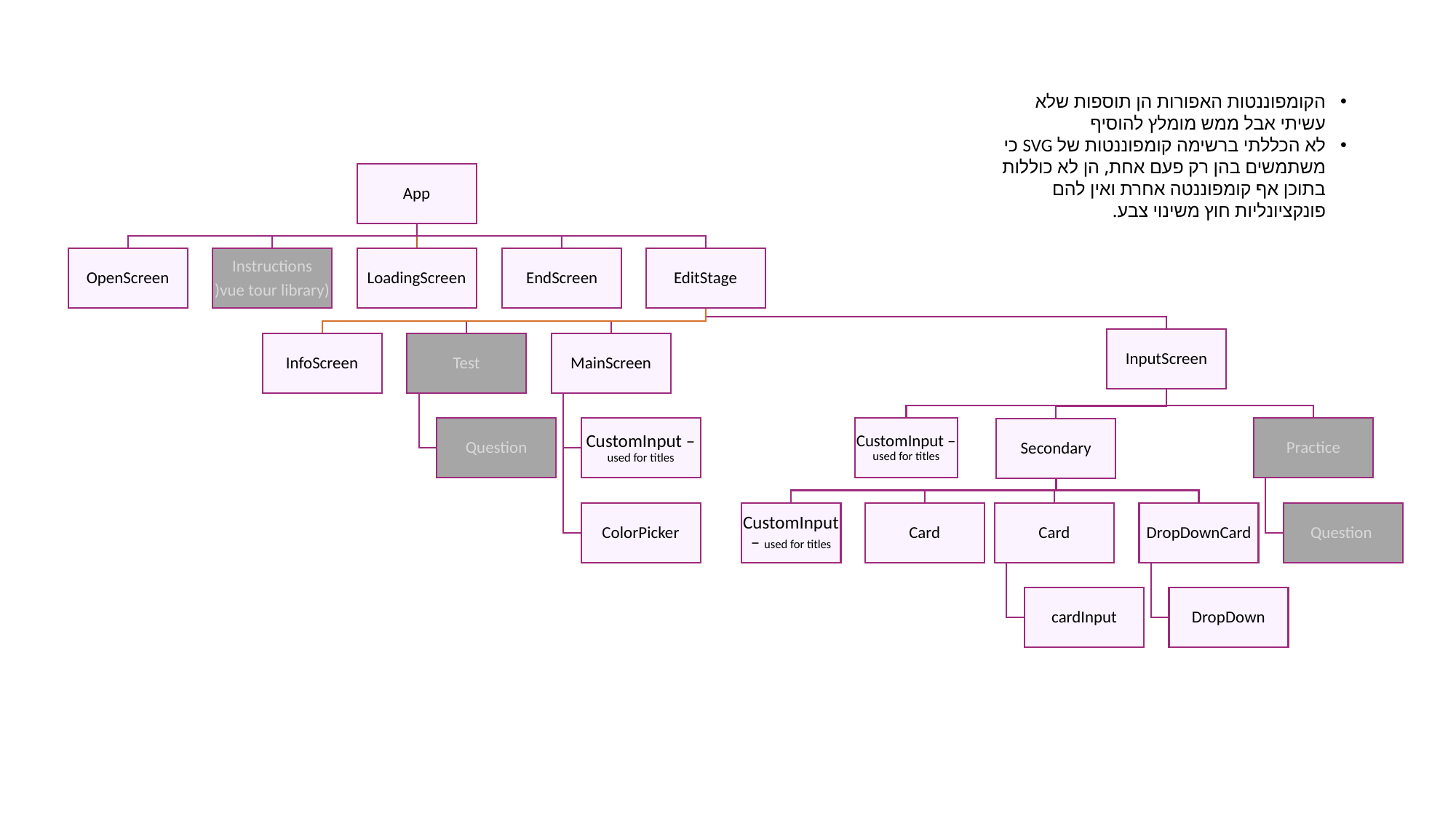

App
OpenScreen
Instructions
)vue tour library)
LoadingScreen
EndScreen
EditStage
InfoScreen
Test
Question
MainScreen
CustomInput – used for titles
ColorPicker
InputScreen
CustomInput – used for titles
Secondary
CustomInput – used for titles
Card
Card
cardInput
DropDownCard
DropDown
Practice
Question
הקומפוננטות האפורות הן תוספות שלא עשיתי אבל ממש מומלץ להוסיף
לא הכללתי ברשימה קומפוננטות של SVG כי משתמשים בהן רק פעם אחת, הן לא כוללות בתוכן אף קומפוננטה אחרת ואין להם פונקציונליות חוץ משינוי צבע.